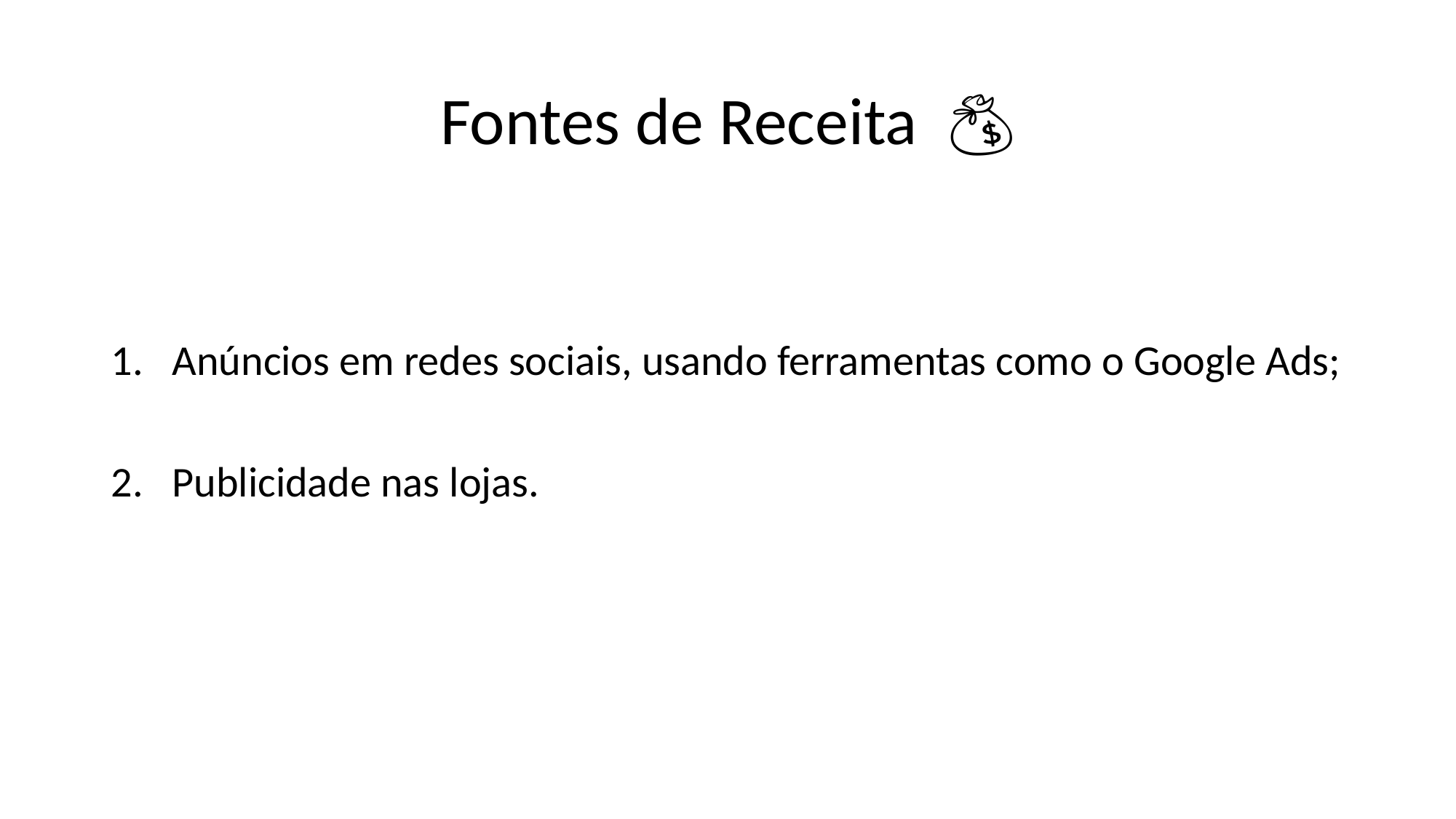

# Fontes de Receita  💰
Anúncios em redes sociais, usando ferramentas como o Google Ads;

Publicidade nas lojas.